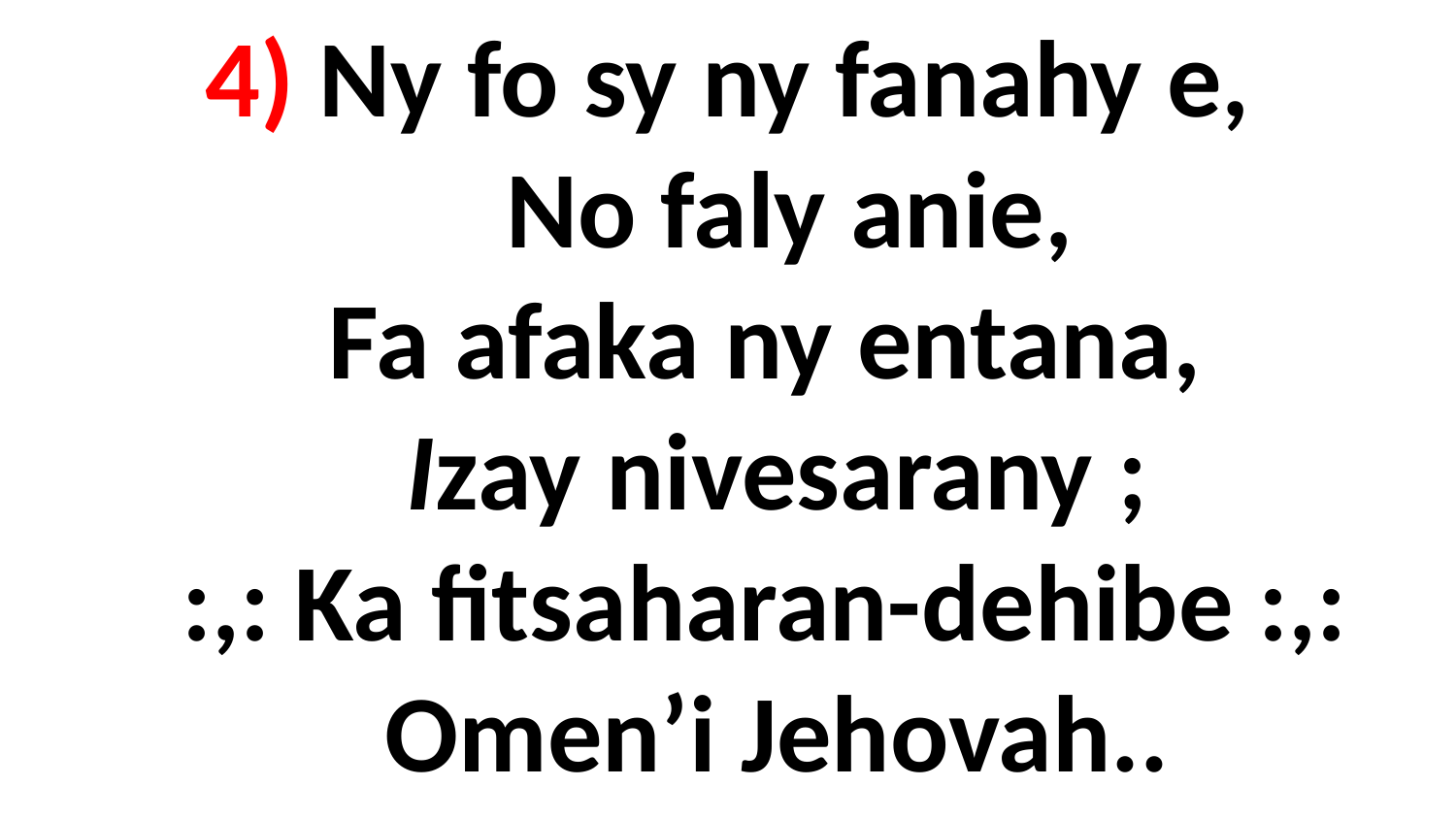

# 4) Ny fo sy ny fanahy e, No faly anie, Fa afaka ny entana, Izay nivesarany ; :,: Ka fitsaharan-dehibe :,: Omen’i Jehovah..